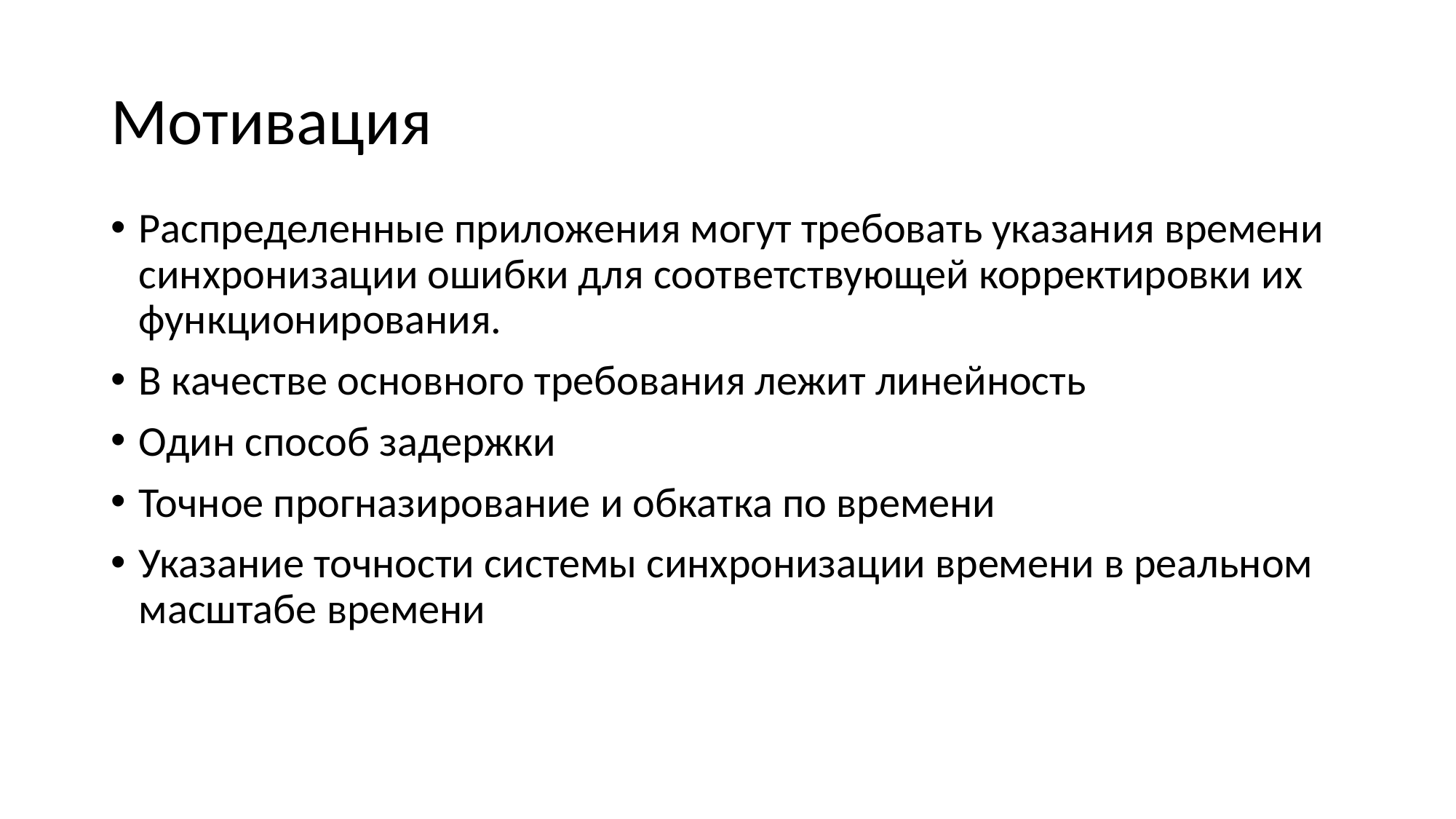

# Мотивация
Распределенные приложения могут требовать указания времени синхронизации ошибки для соответствующей корректировки их функционирования.
В качестве основного требования лежит линейность
Один способ задержки
Точное прогназирование и обкатка по времени
Указание точности системы синхронизации времени в реальном масштабе времени